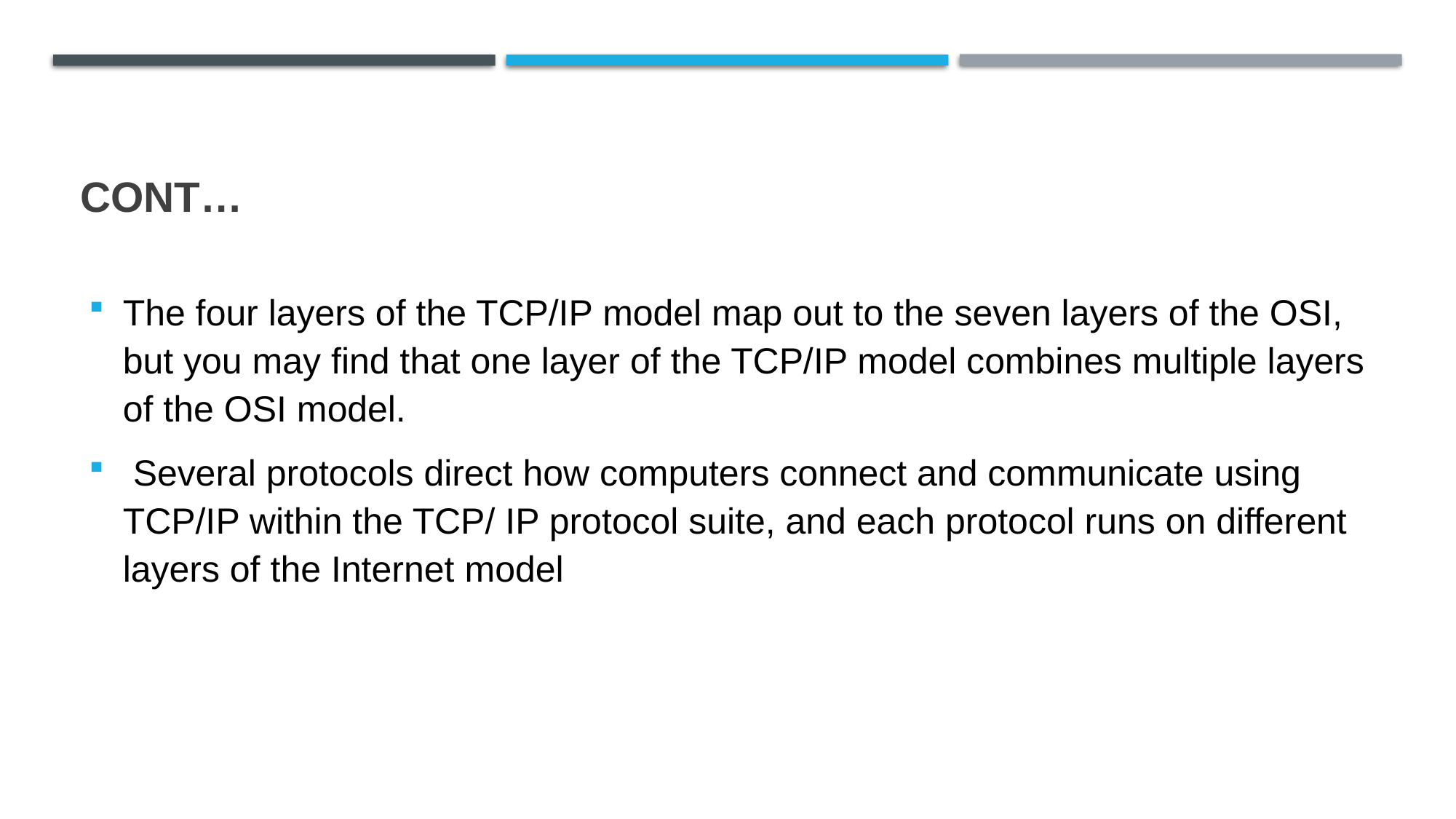

# CONT…
The four layers of the TCP/IP model map out to the seven layers of the OSI, but you may find that one layer of the TCP/IP model combines multiple layers of the OSI model.
 Several protocols direct how computers connect and communicate using TCP/IP within the TCP/ IP protocol suite, and each protocol runs on different layers of the Internet model